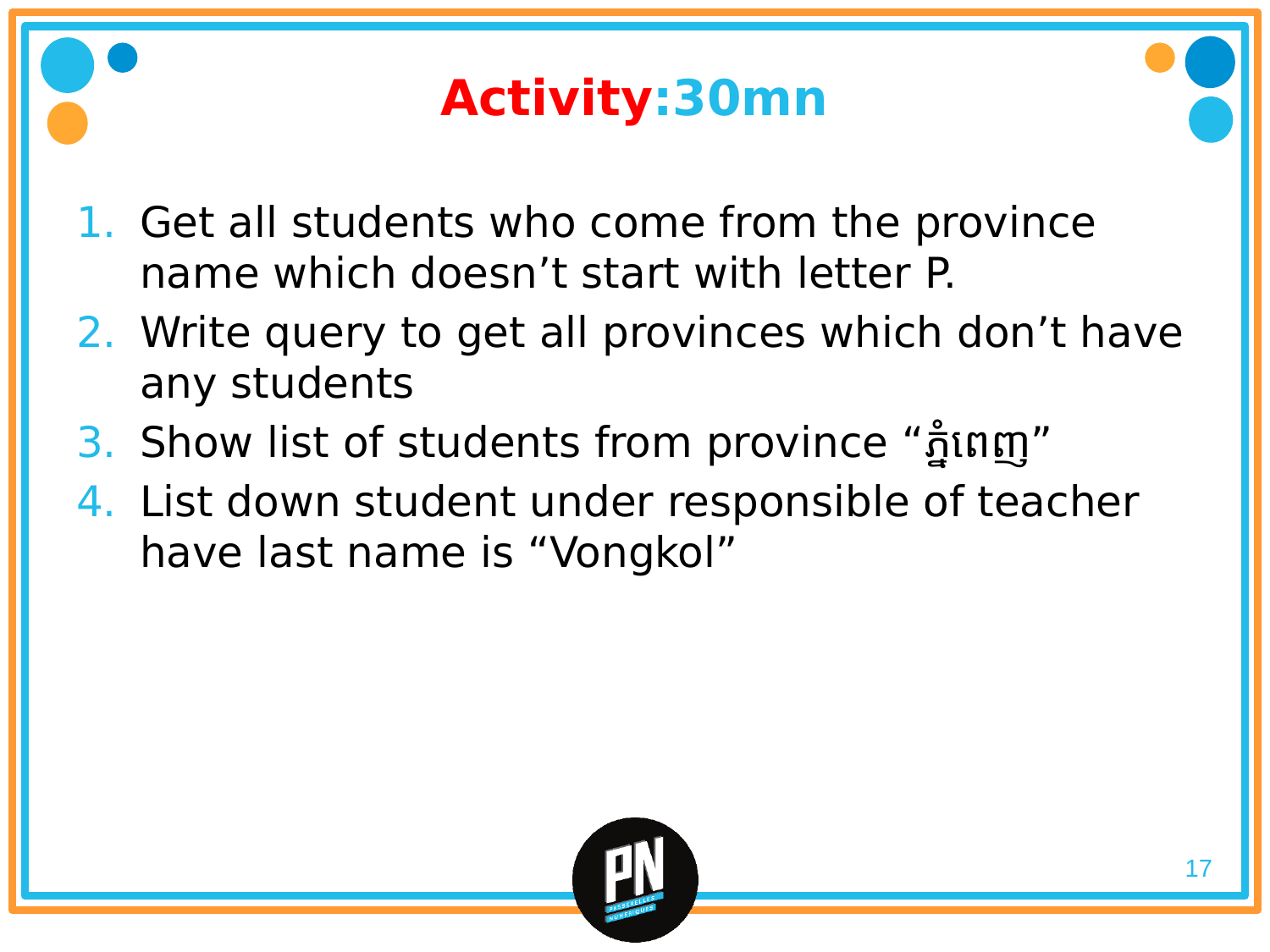

# Activity:30mn
Get all students who come from the province name which doesn’t start with letter P.
Write query to get all provinces which don’t have any students
Show list of students from province “ភ្នំពេញ”
List down student under responsible of teacher have last name is “Vongkol”